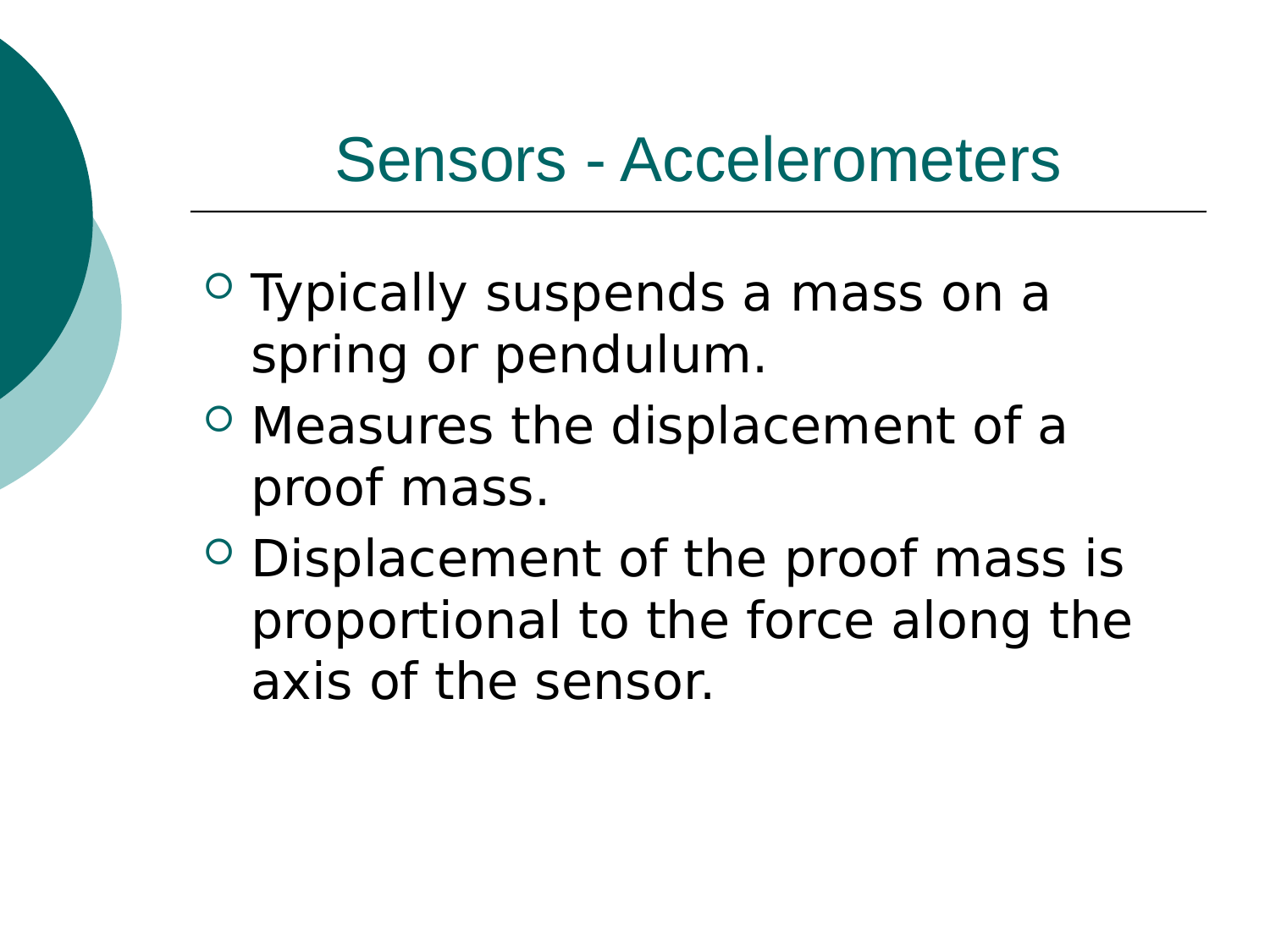

# Sensors - Accelerometers
Typically suspends a mass on a spring or pendulum.
Measures the displacement of a proof mass.
Displacement of the proof mass is proportional to the force along the axis of the sensor.